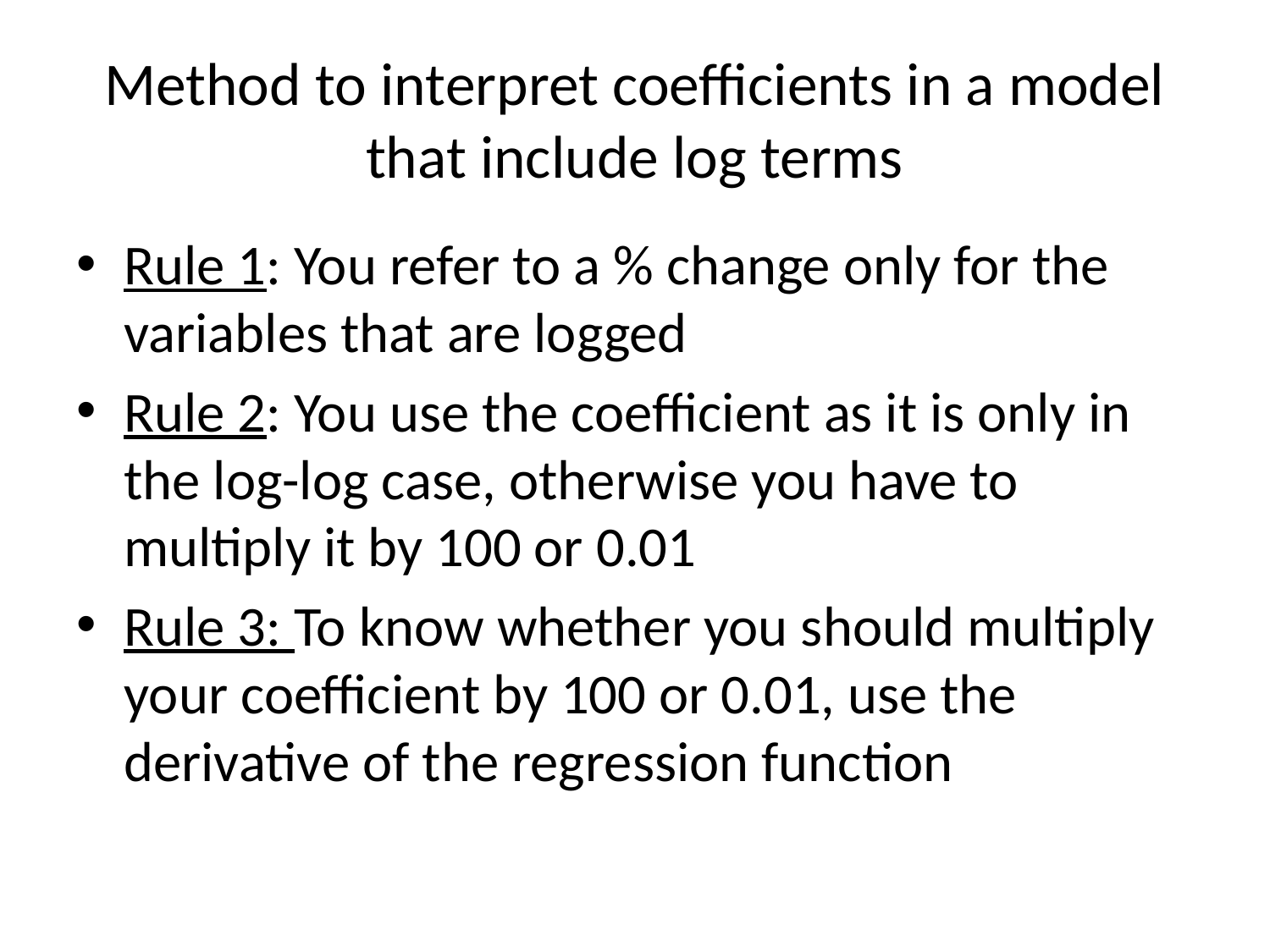

# Method to interpret coefficients in a model that include log terms
Rule 1: You refer to a % change only for the variables that are logged
Rule 2: You use the coefficient as it is only in the log-log case, otherwise you have to multiply it by 100 or 0.01
Rule 3: To know whether you should multiply your coefficient by 100 or 0.01, use the derivative of the regression function